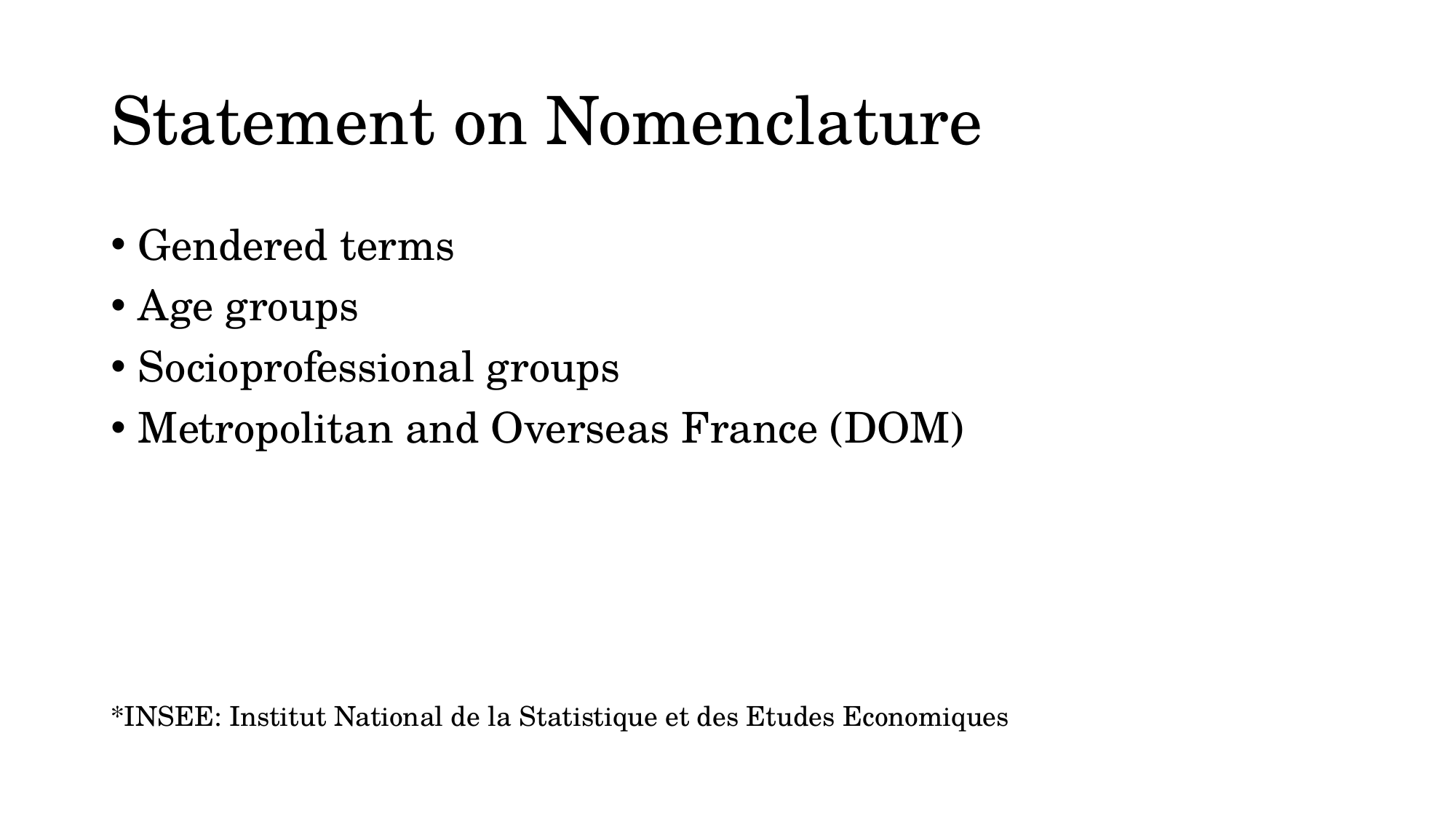

# Statement on Nomenclature
Gendered terms
Age groups
Socioprofessional groups
Metropolitan and Overseas France (DOM)

*INSEE: Institut National de la Statistique et des Etudes Economiques